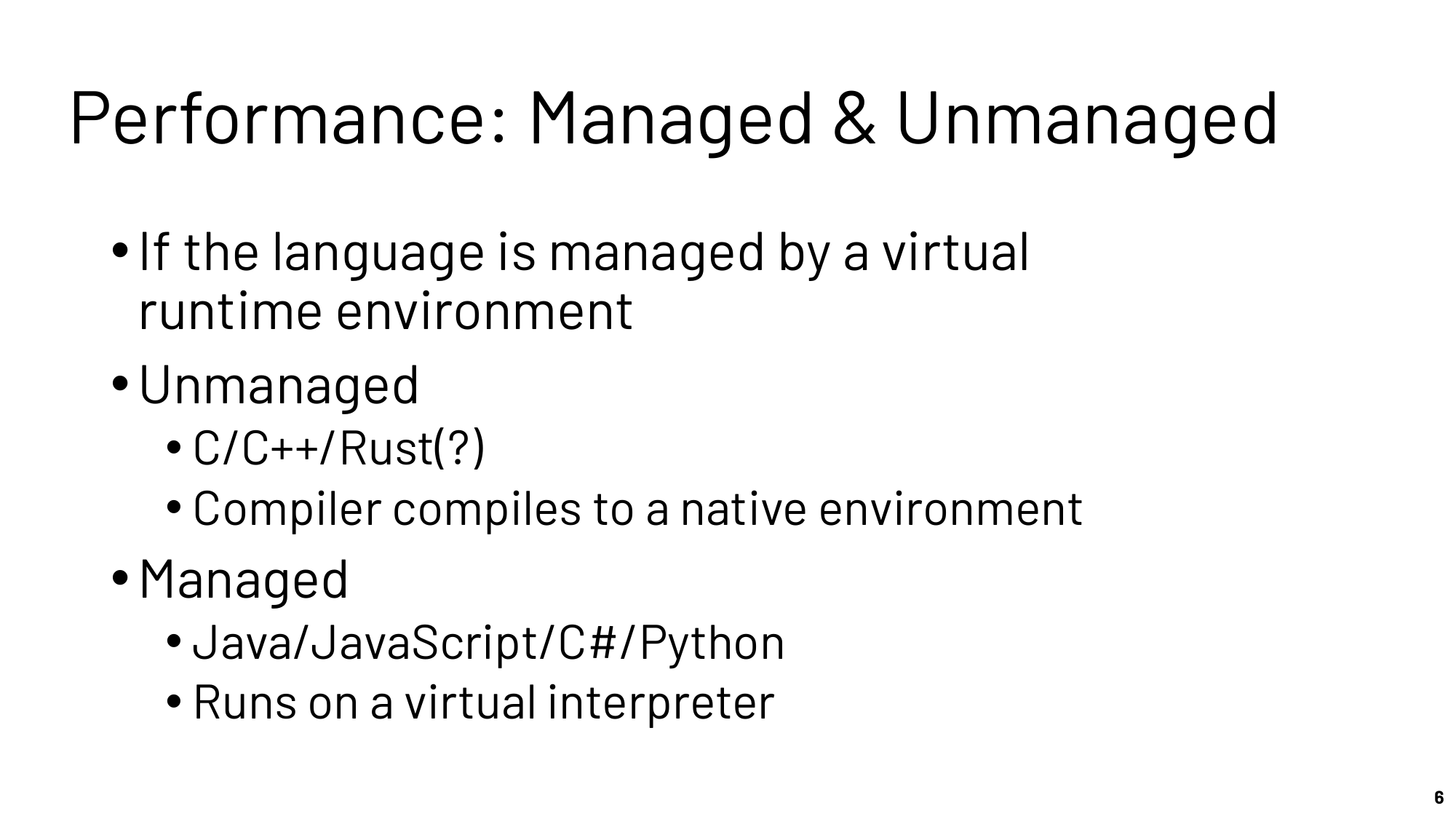

# Performance: Managed & Unmanaged
If the language is managed by a virtual runtime environment
Unmanaged
C/C++/Rust(?)
Compiler compiles to a native environment
Managed
Java/JavaScript/C#/Python
Runs on a virtual interpreter
6